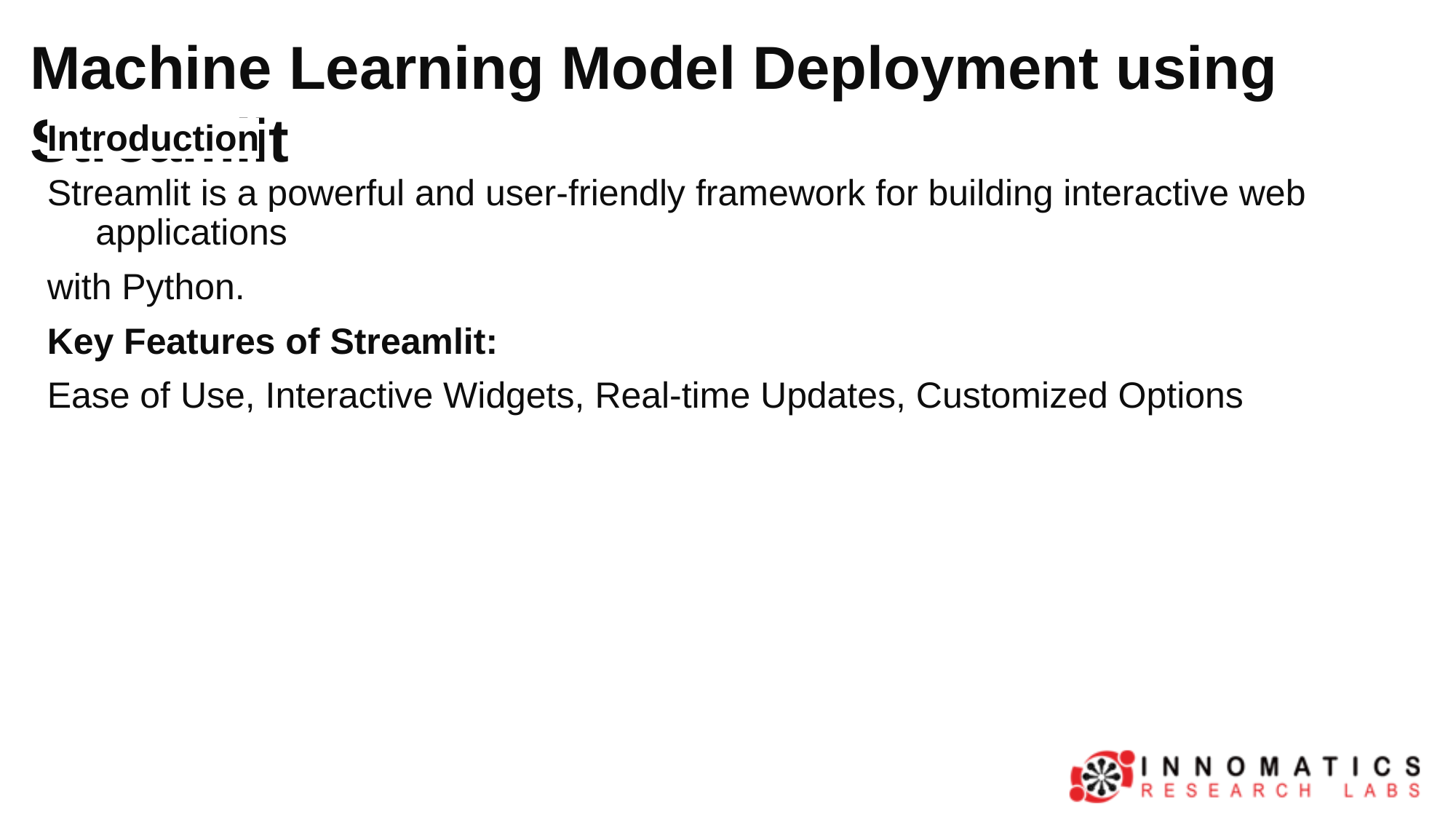

Machine Learning Model Deployment using Streamlit
Introduction
Streamlit is a powerful and user-friendly framework for building interactive web applications
with Python.
Key Features of Streamlit:
Ease of Use, Interactive Widgets, Real-time Updates, Customized Options